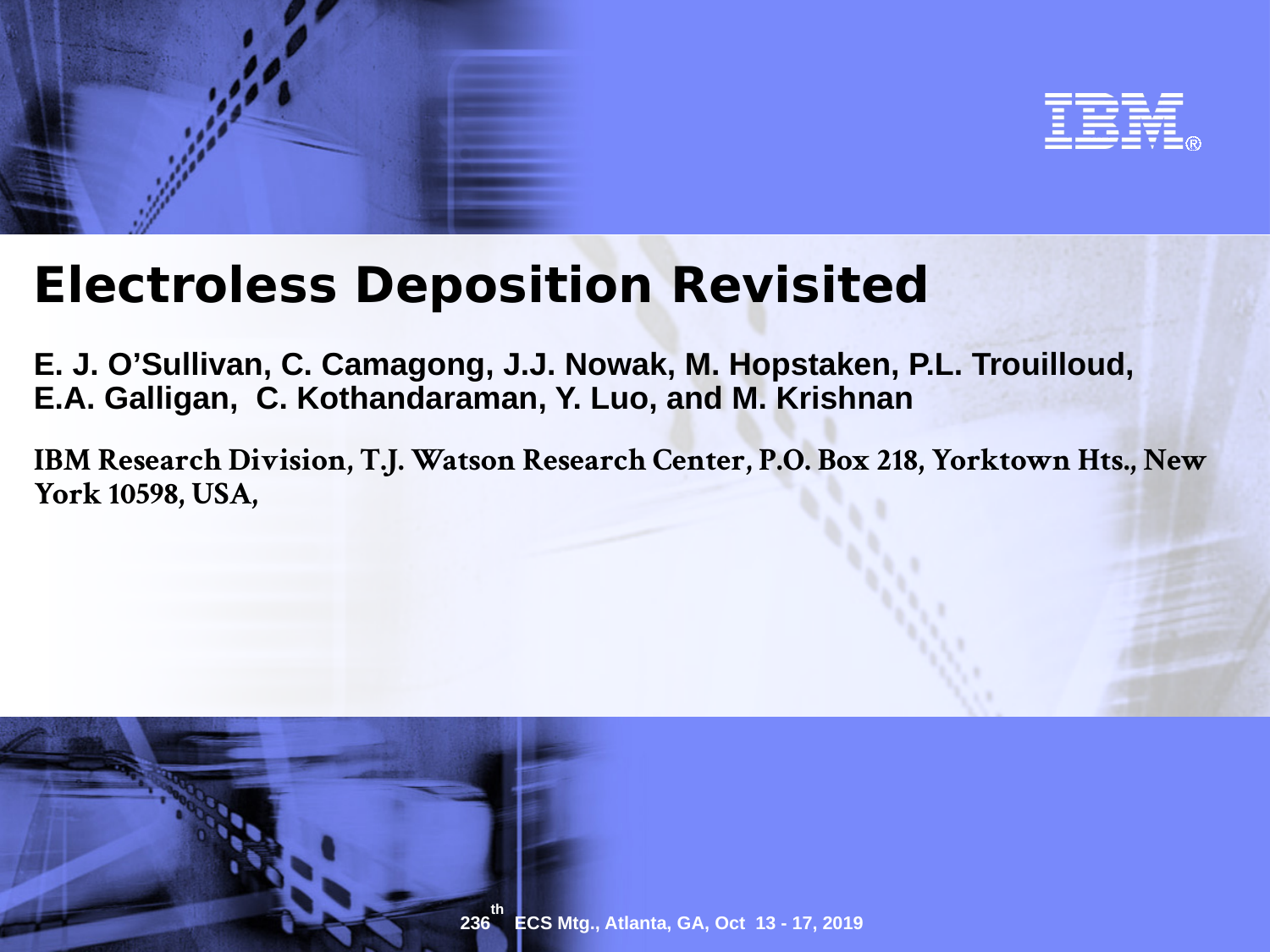

# Electroless Deposition Revisited E. J. O’Sullivan, C. Camagong, J.J. Nowak, M. Hopstaken, P.L. Trouilloud,    E.A. Galligan,  C. Kothandaraman, Y. Luo, and M. Krishnan   IBM Research Division, T.J. Watson Research Center, P.O. Box 218, Yorktown Hts., New York 10598, USA,